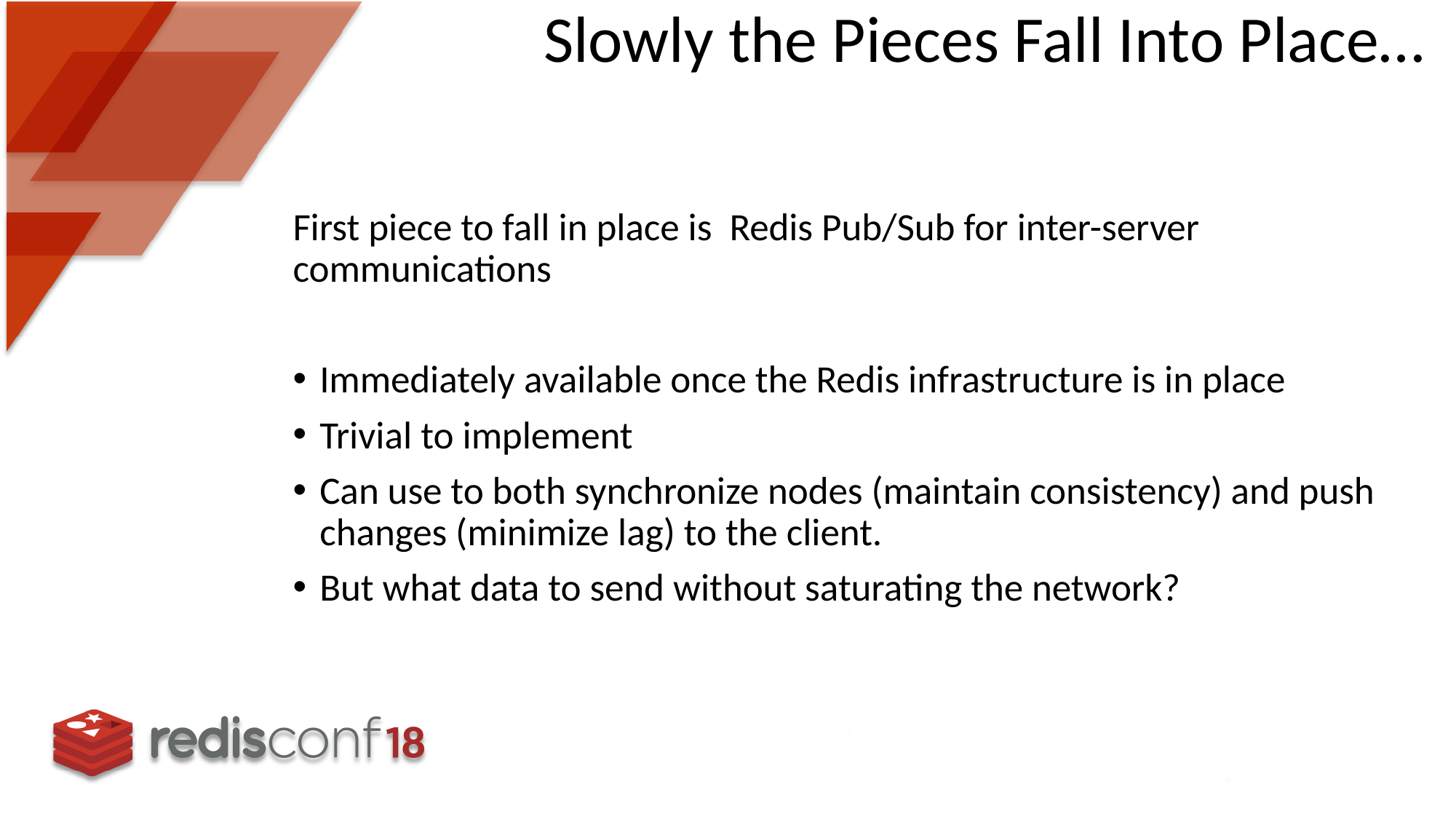

# Slowly the Pieces Fall Into Place…
First piece to fall in place is  Redis Pub/Sub for inter-server communications

Immediately available once the Redis infrastructure is in place
Trivial to implement
Can use to both synchronize nodes (maintain consistency) and push changes (minimize lag) to the client.
But what data to send without saturating the network?